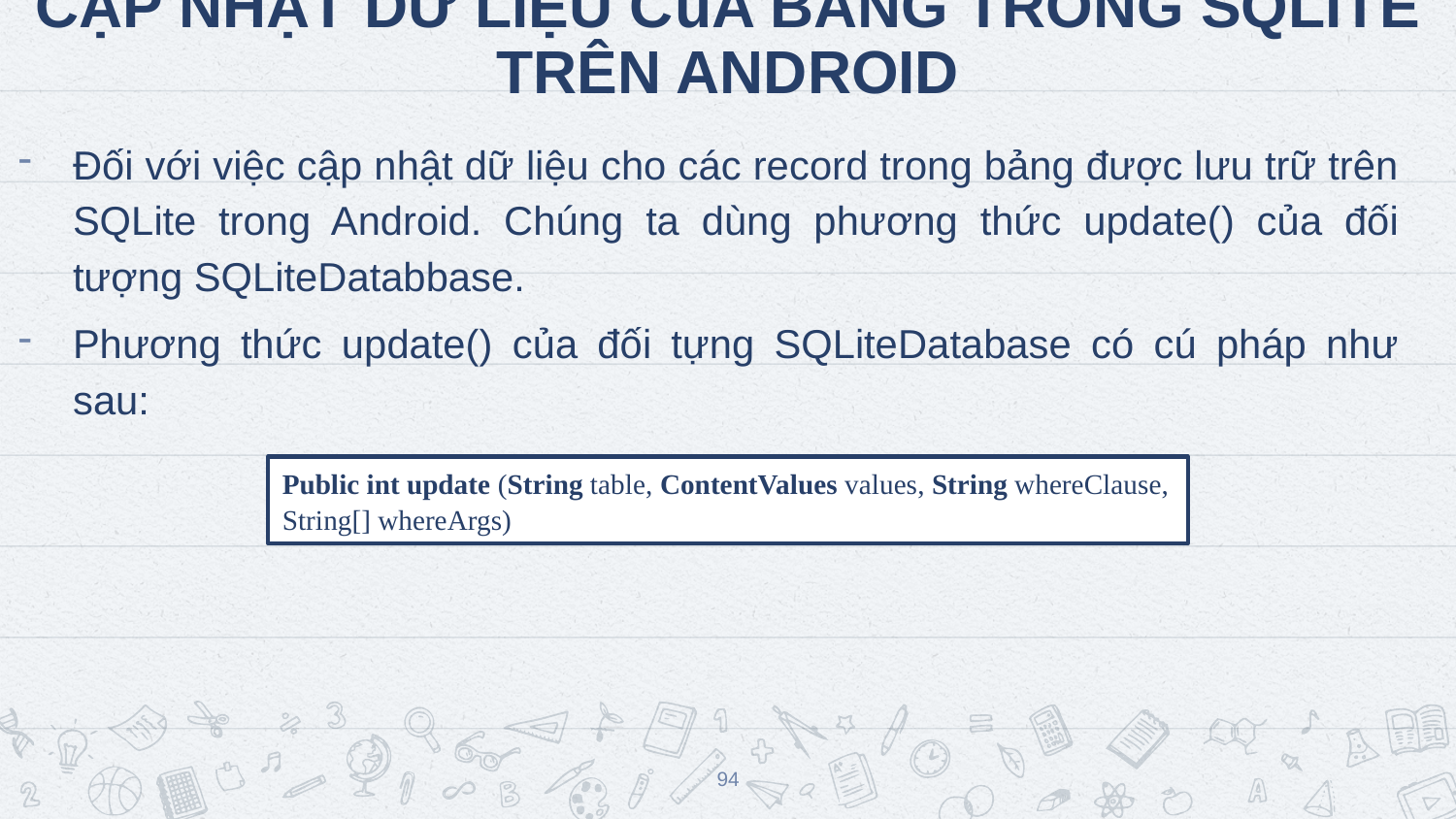

# CẬP NHẬT DỮ LIỆU CủA BẢNG TRONG SQLITE TRÊN ANDROID
Đối với việc cập nhật dữ liệu cho các record trong bảng được lưu trữ trên SQLite trong Android. Chúng ta dùng phương thức update() của đối tượng SQLiteDatabbase.
Phương thức update() của đối tựng SQLiteDatabase có cú pháp như sau:
Public int update (String table, ContentValues values, String whereClause, String[] whereArgs)
94